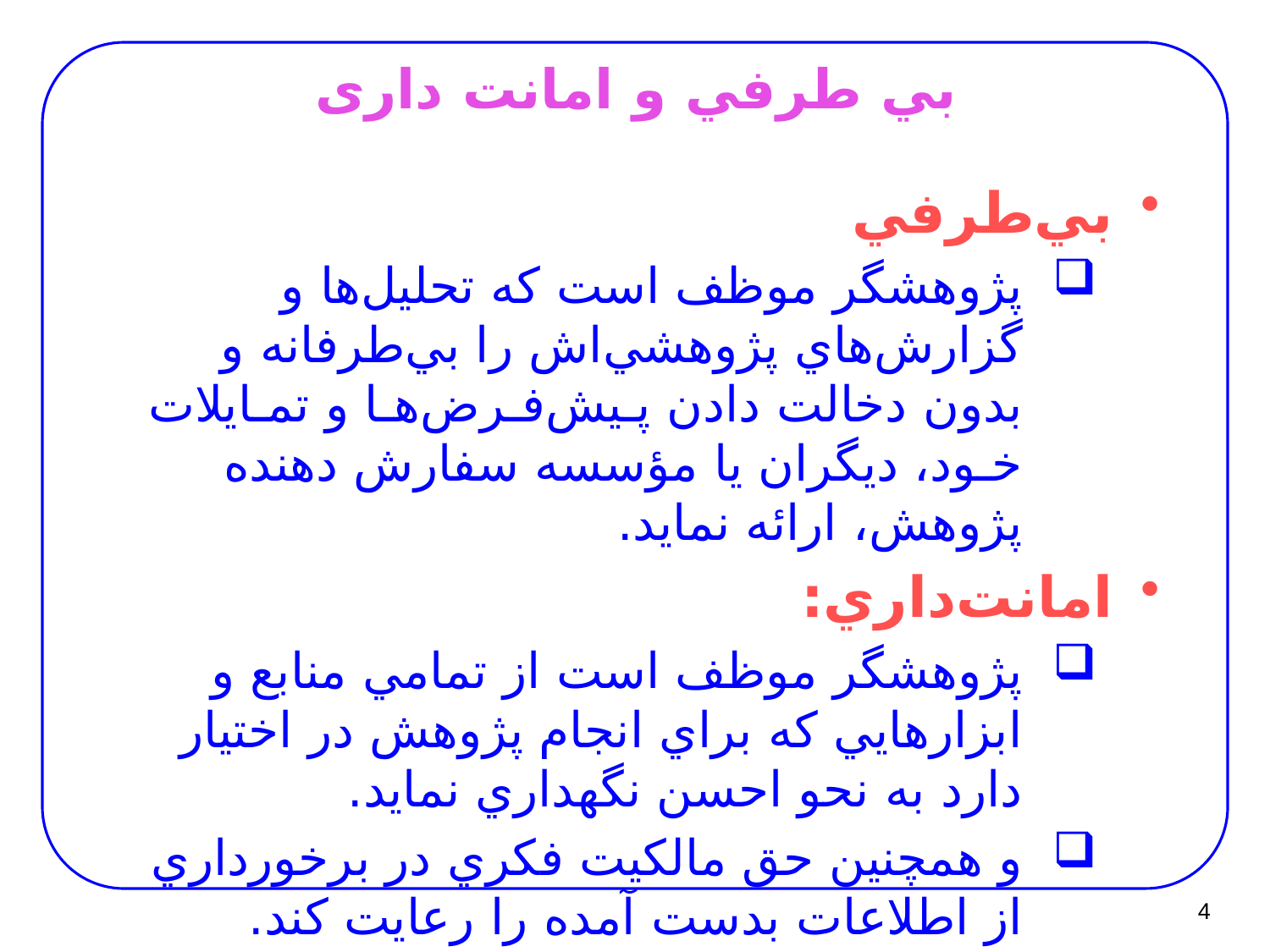

# ﺑﻲ ﻃﺮﻓﻲ و امانت داری
ﺑﻲ‌ﻃﺮﻓﻲ
ﭘﮋوﻫﺸﮕﺮ ﻣﻮﻇﻒ اﺳﺖ ﻛﻪ ﺗﺤﻠﻴﻞ‌ﻫﺎ و ﮔﺰارش‌ﻫﺎي ﭘﮋوﻫﺸﻲ‌اش را ﺑﻲ‌ﻃﺮﻓﺎﻧﻪ و ﺑﺪون دﺧﺎﻟﺖ دادن ﭘـﻴﺶ‌ﻓـﺮض‌ﻫـﺎ و ﺗﻤـﺎﻳﻼت ﺧـﻮد، دﻳﮕﺮان ﻳﺎ ﻣﺆﺳﺴﻪ ﺳﻔﺎرش دﻫﻨﺪه ﭘﮋوﻫﺶ، اراﺋﻪ ﻧﻤﺎﻳﺪ.
اﻣﺎﻧﺖ‌داري:
ﭘﮋوﻫﺸﮕﺮ ﻣﻮﻇﻒ اﺳﺖ از ﺗﻤﺎﻣﻲ ﻣﻨﺎﺑﻊ و اﺑﺰارﻫﺎﻳﻲ ﻛﻪ ﺑﺮاي اﻧﺠﺎم ﭘﮋوﻫﺶ در اﺧﺘﻴﺎر دارد ﺑﻪ ﻧﺤﻮ اﺣﺴﻦ ﻧﮕﻬﺪاري ﻧﻤﺎﻳﺪ.
و ﻫﻤﭽﻨﻴﻦ ﺣﻖ ﻣﺎﻟﻜﻴﺖ ﻓﻜﺮي در ﺑﺮﺧﻮرداري از اﻃﻼﻋﺎت ﺑﺪﺳﺖ آﻣﺪه را رﻋﺎﻳﺖ ﻛﻨﺪ.

4